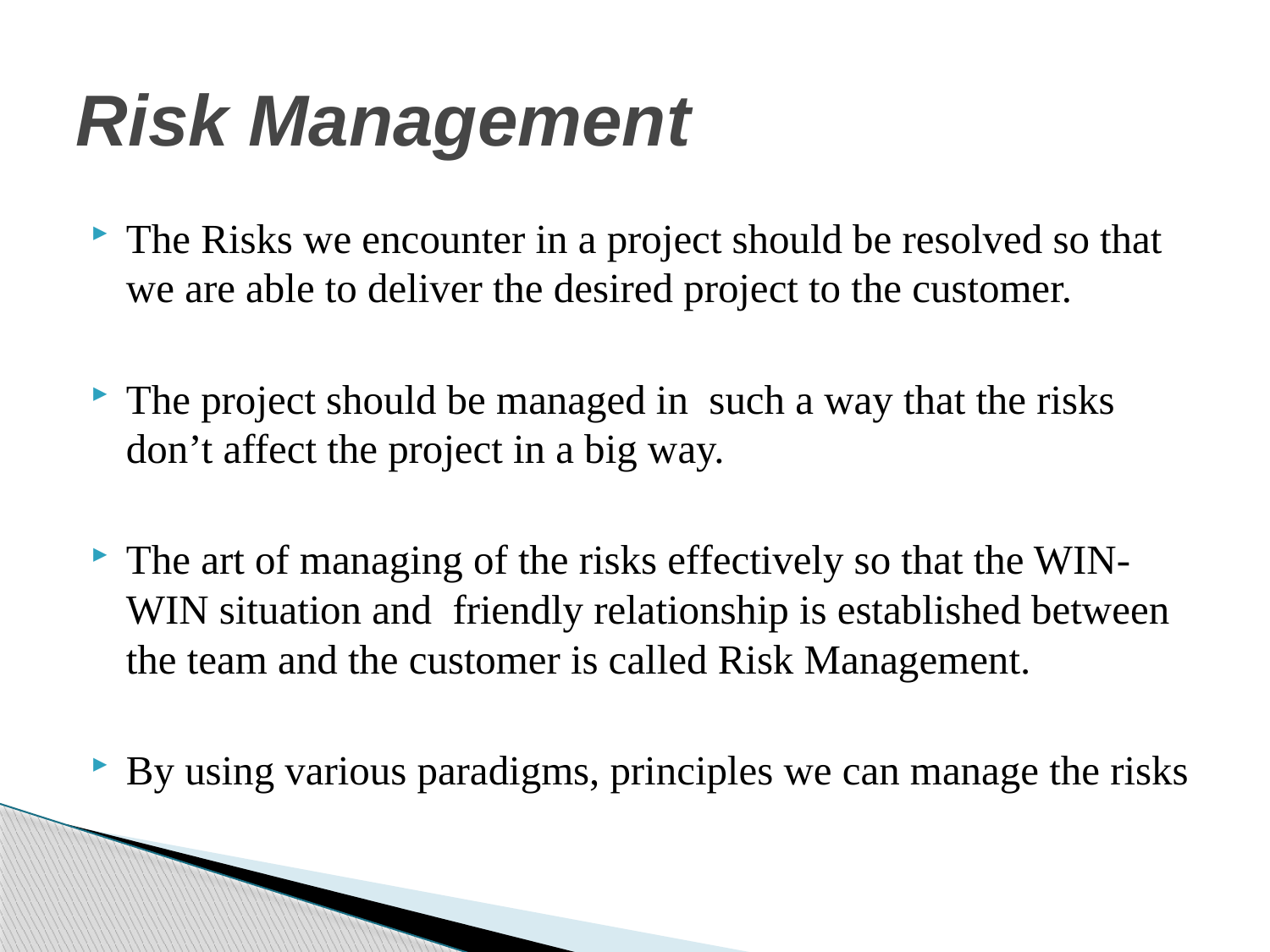

# Risk Management
The Risks we encounter in a project should be resolved so that we are able to deliver the desired project to the customer.

The project should be managed in  such a way that the risks don’t affect the project in a big way.

The art of managing of the risks effectively so that the WIN-WIN situation and  friendly relationship is established between the team and the customer is called Risk Management.

By using various paradigms, principles we can manage the risks